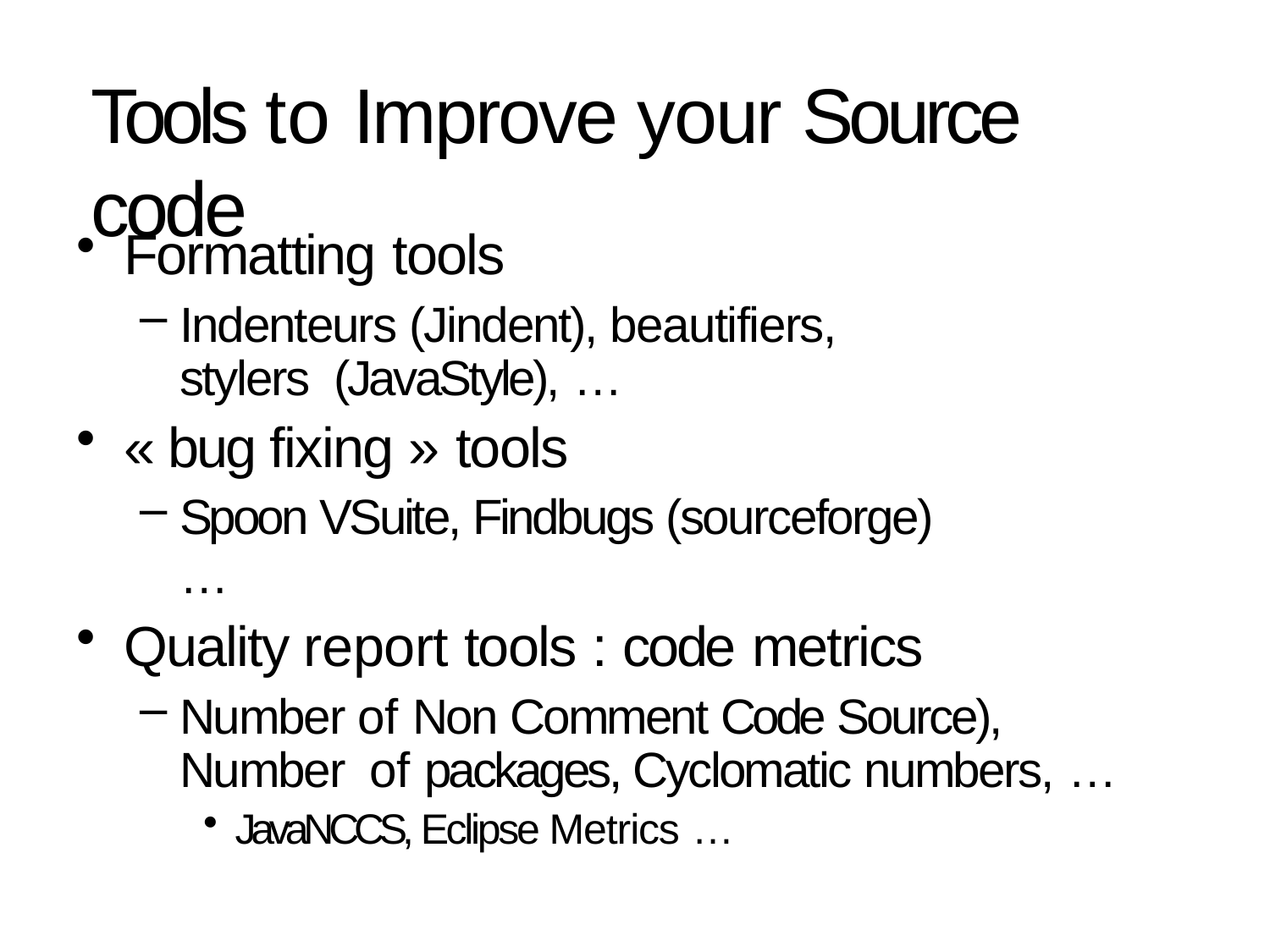

# Tools to Improve your Source code
Formatting tools
Indenteurs (Jindent), beautifiers, stylers  (JavaStyle), …
« bug fixing » tools
Spoon VSuite, Findbugs (sourceforge) …
Quality report tools : code metrics
Number of Non Comment Code Source), Number  of packages, Cyclomatic numbers, …
JavaNCCS, Eclipse Metrics …